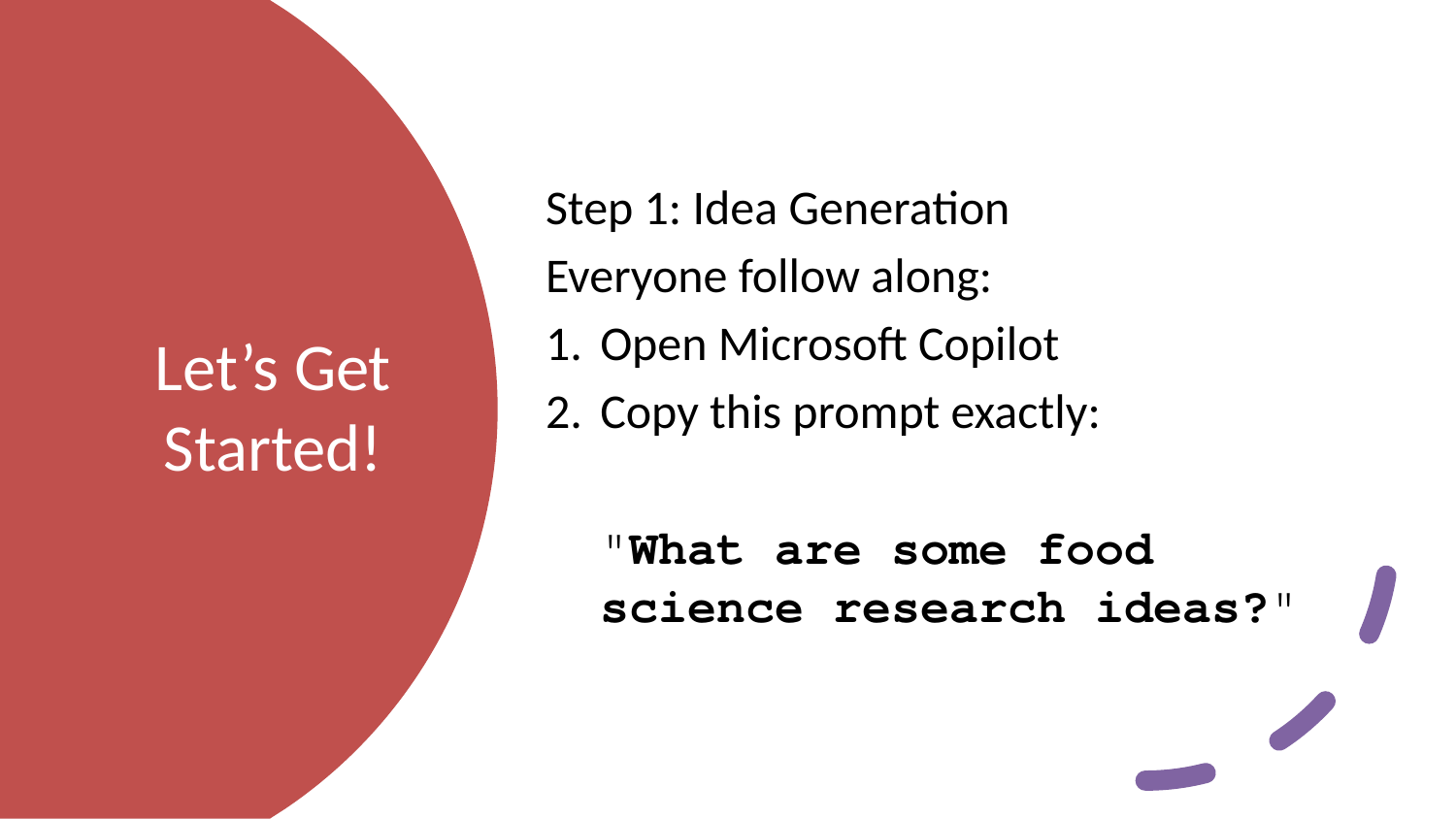

Step 1: Idea Generation
Everyone follow along:
Open Microsoft Copilot
Copy this prompt exactly:

"What are some food science research ideas?"
# Let’s Get Started!